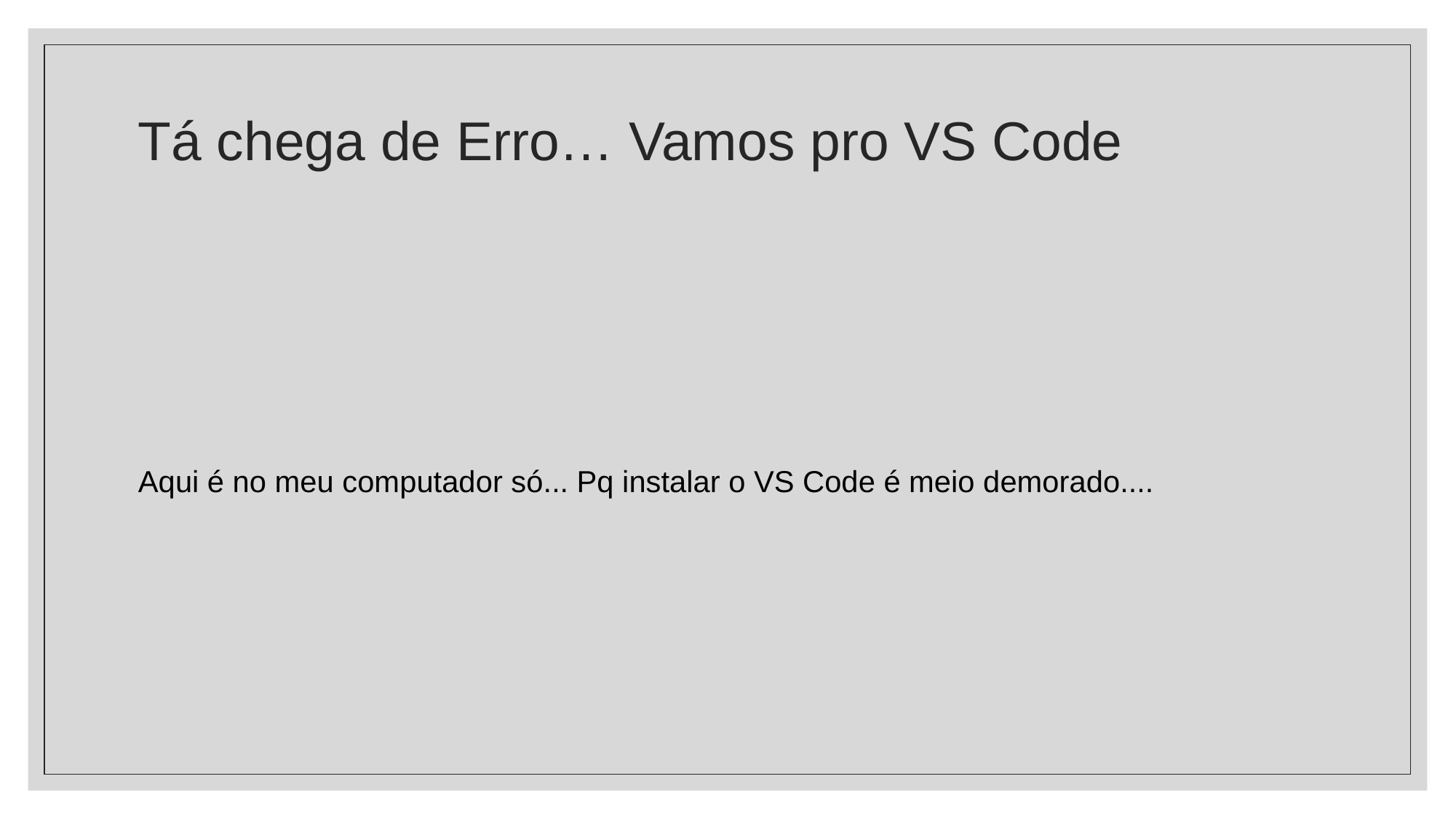

# Tá chega de Erro… Vamos pro VS Code

Aqui é no meu computador só... Pq instalar o VS Code é meio demorado....